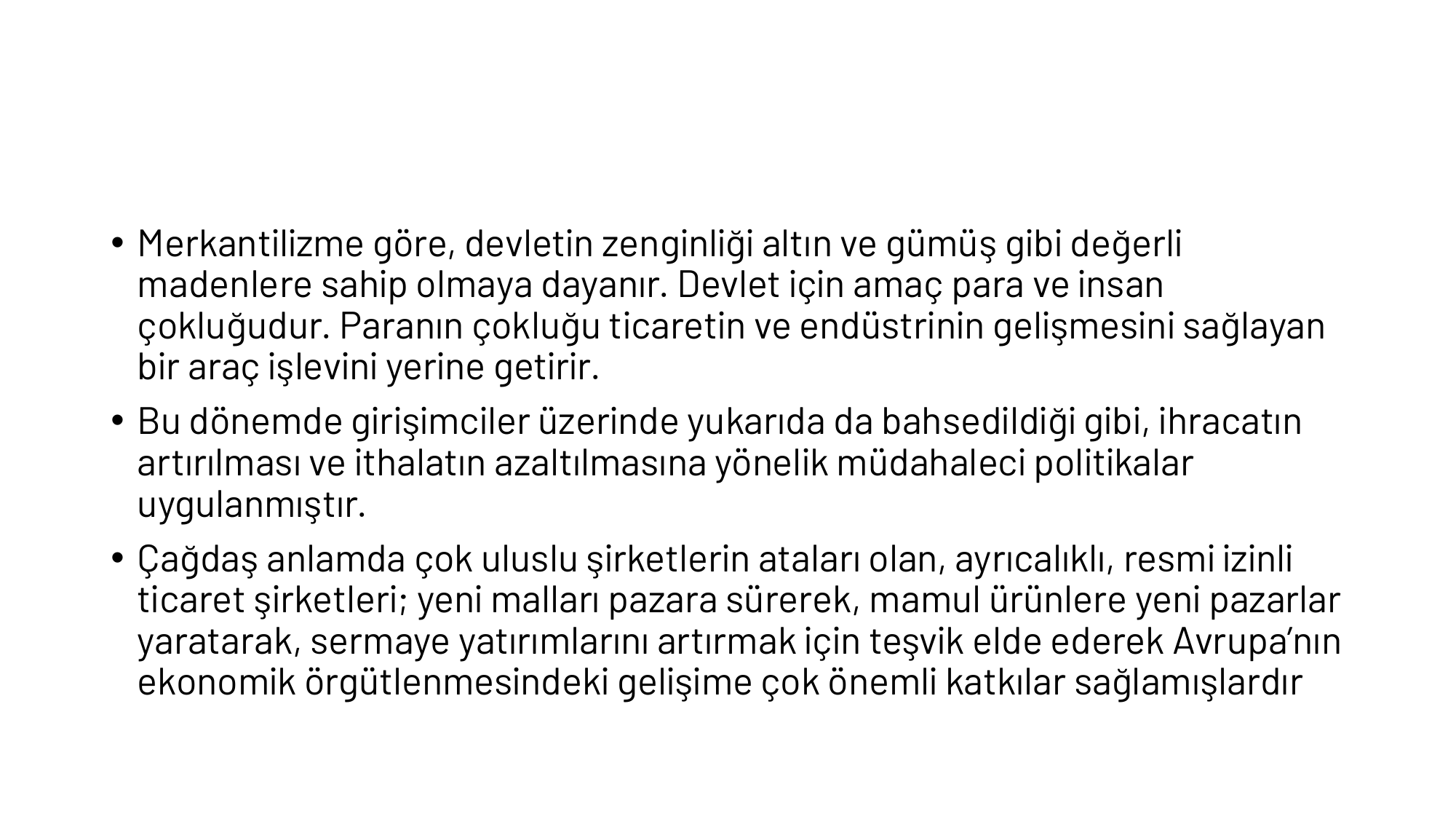

#
Merkantilizme göre, devletin zenginliği altın ve gümüş gibi değerli madenlere sahip olmaya dayanır. Devlet için amaç para ve insan çokluğudur. Paranın çokluğu ticaretin ve endüstrinin gelişmesini sağlayan bir araç işlevini yerine getirir.
Bu dönemde girişimciler üzerinde yukarıda da bahsedildiği gibi, ihracatın artırılması ve ithalatın azaltılmasına yönelik müdahaleci politikalar uygulanmıştır.
Çağdaş anlamda çok uluslu şirketlerin ataları olan, ayrıcalıklı, resmi izinli ticaret şirketleri; yeni malları pazara sürerek, mamul ürünlere yeni pazarlar yaratarak, sermaye yatırımlarını artırmak için teşvik elde ederek Avrupa’nın ekonomik örgütlenmesindeki gelişime çok önemli katkılar sağlamışlardır